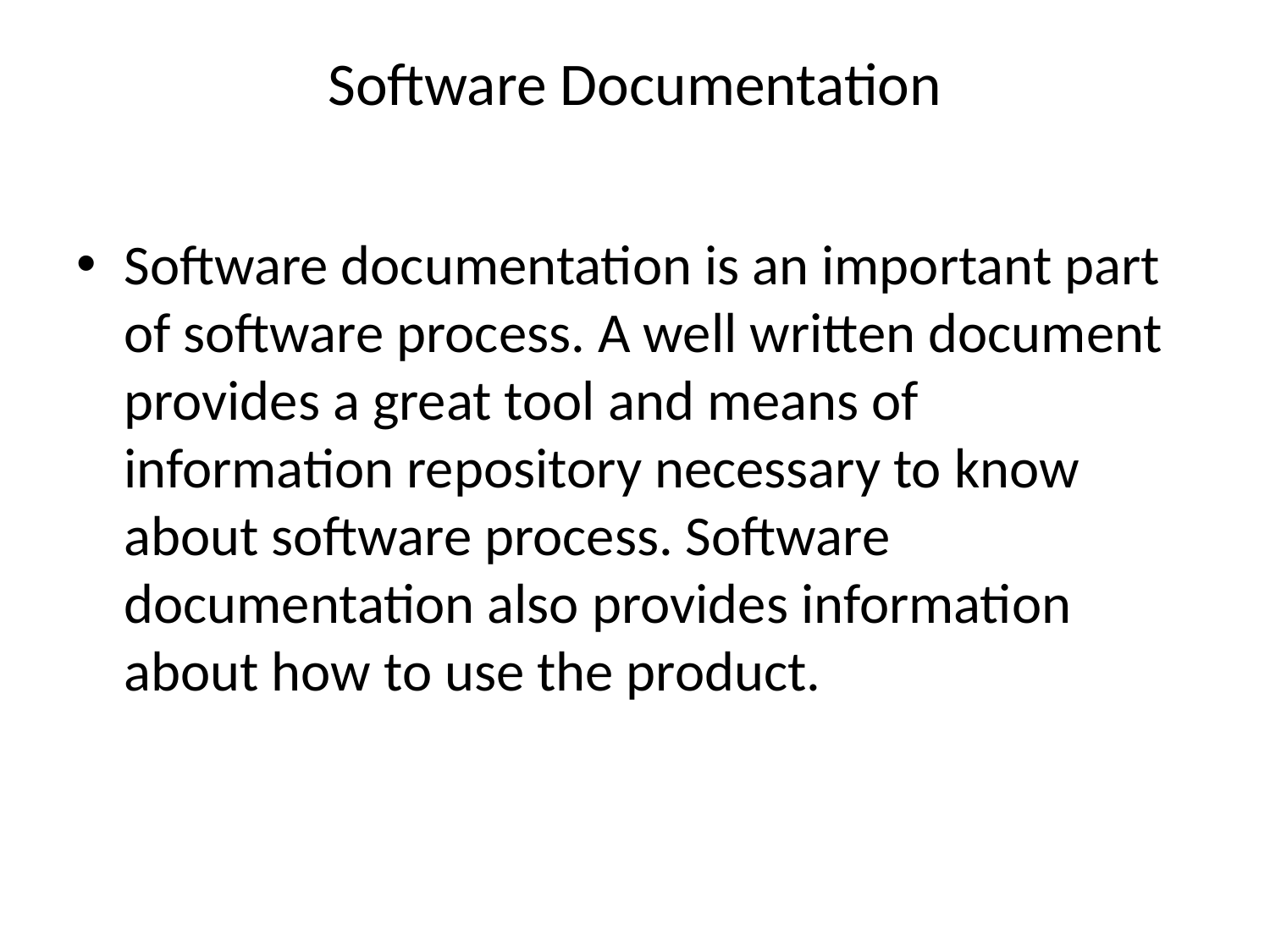

# Software Documentation
Software documentation is an important part of software process. A well written document provides a great tool and means of information repository necessary to know about software process. Software documentation also provides information about how to use the product.